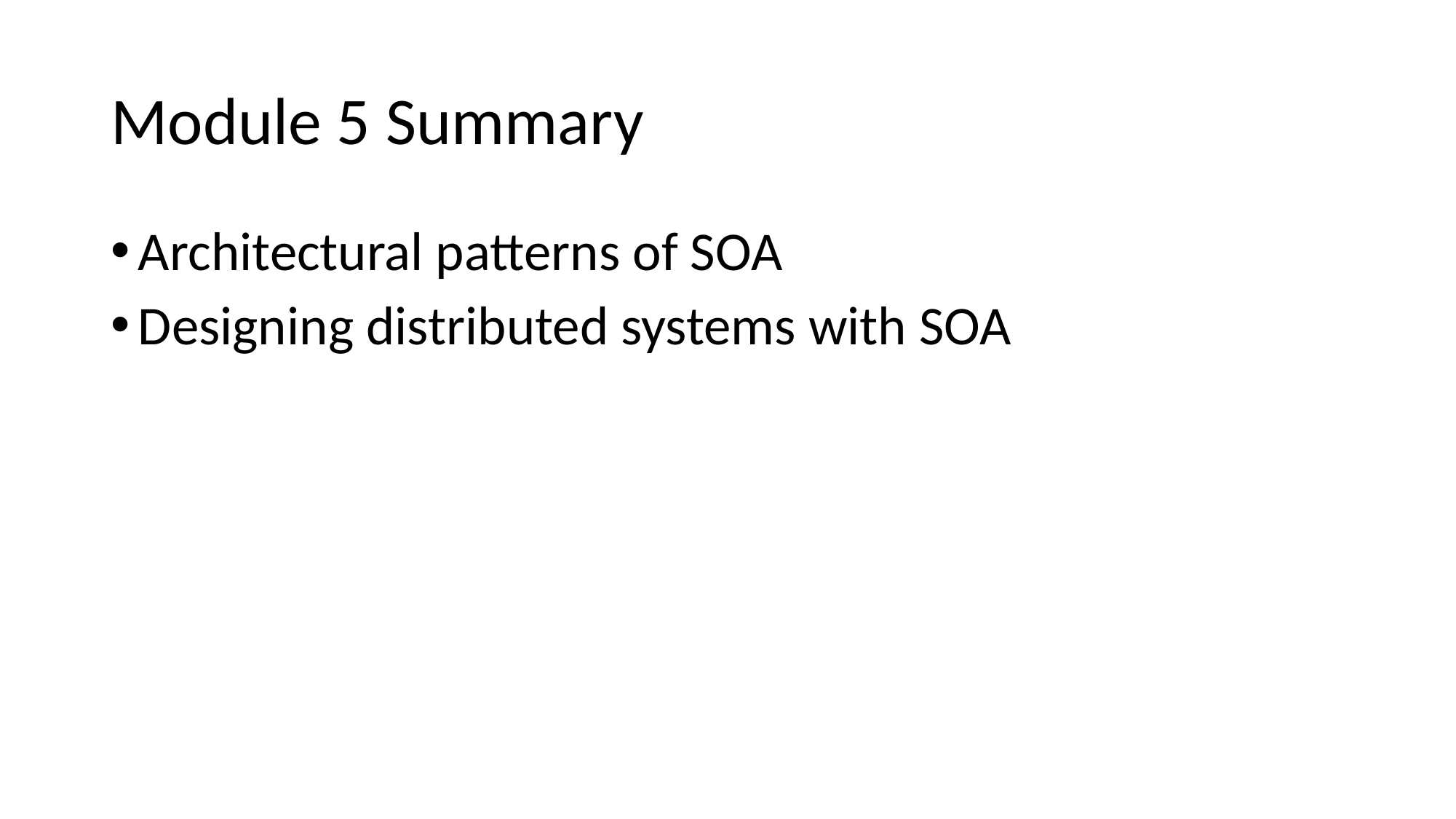

# Module 5 Summary
Architectural patterns of SOA
Designing distributed systems with SOA